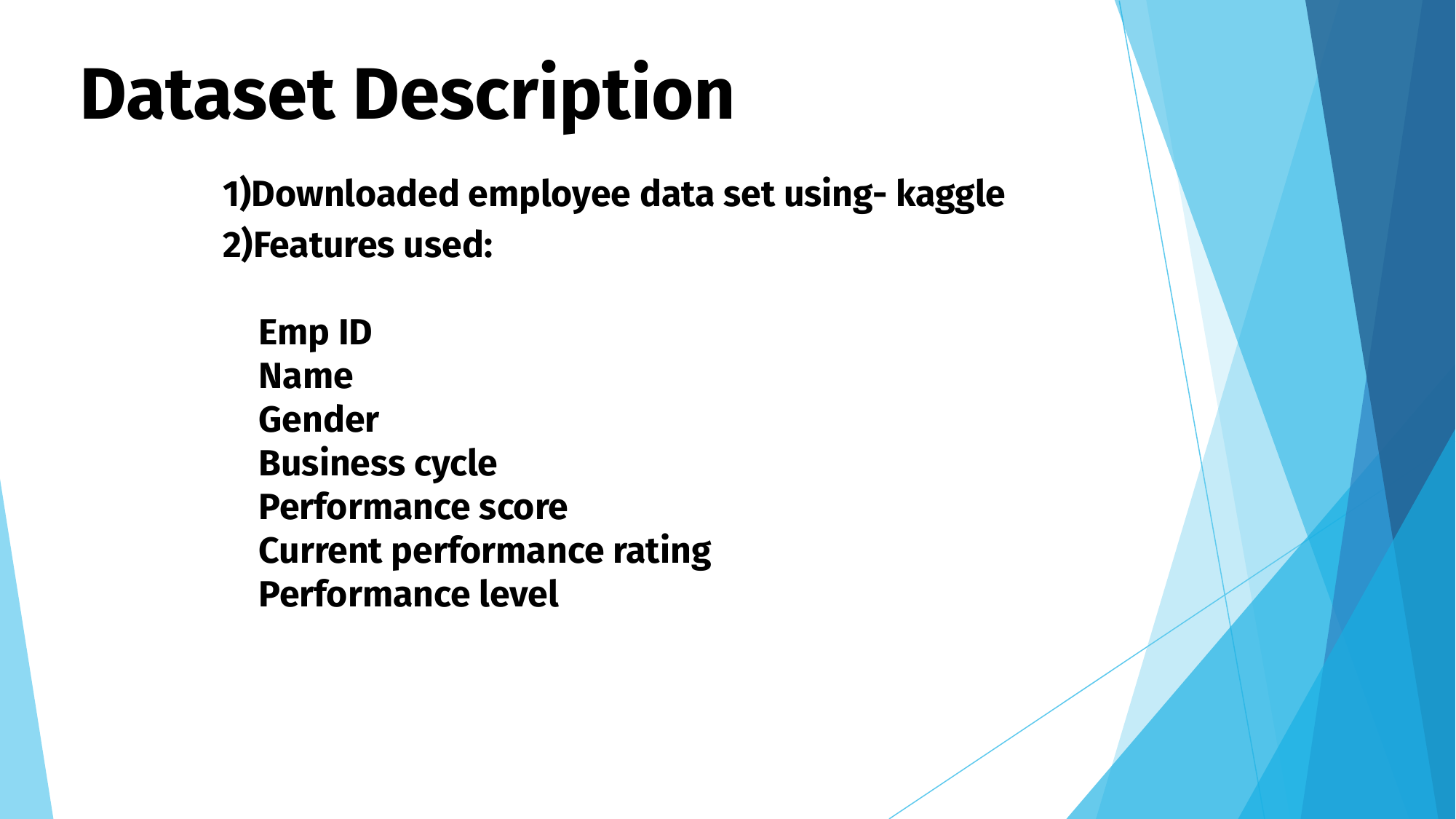

# Dataset Description 1)Downloaded employee data set using- kaggle 2)Features used: Emp ID Name Gender Business cycle Performance score Current performance rating Performance level